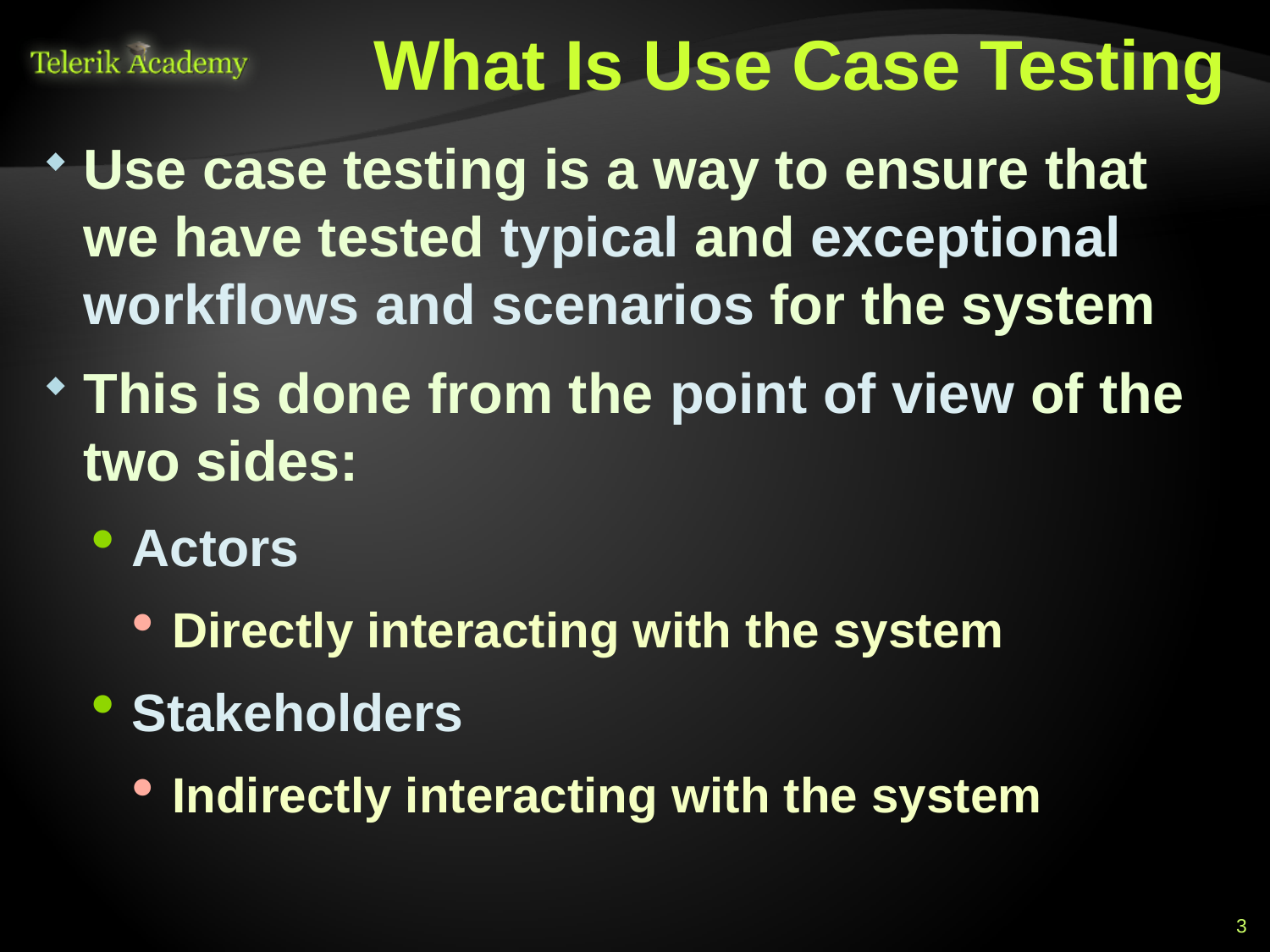

# What Is Use Case Testing
Use case testing is a way to ensure that we have tested typical and exceptional workflows and scenarios for the system
This is done from the point of view of the two sides:
Actors
Directly interacting with the system
Stakeholders
Indirectly interacting with the system

3